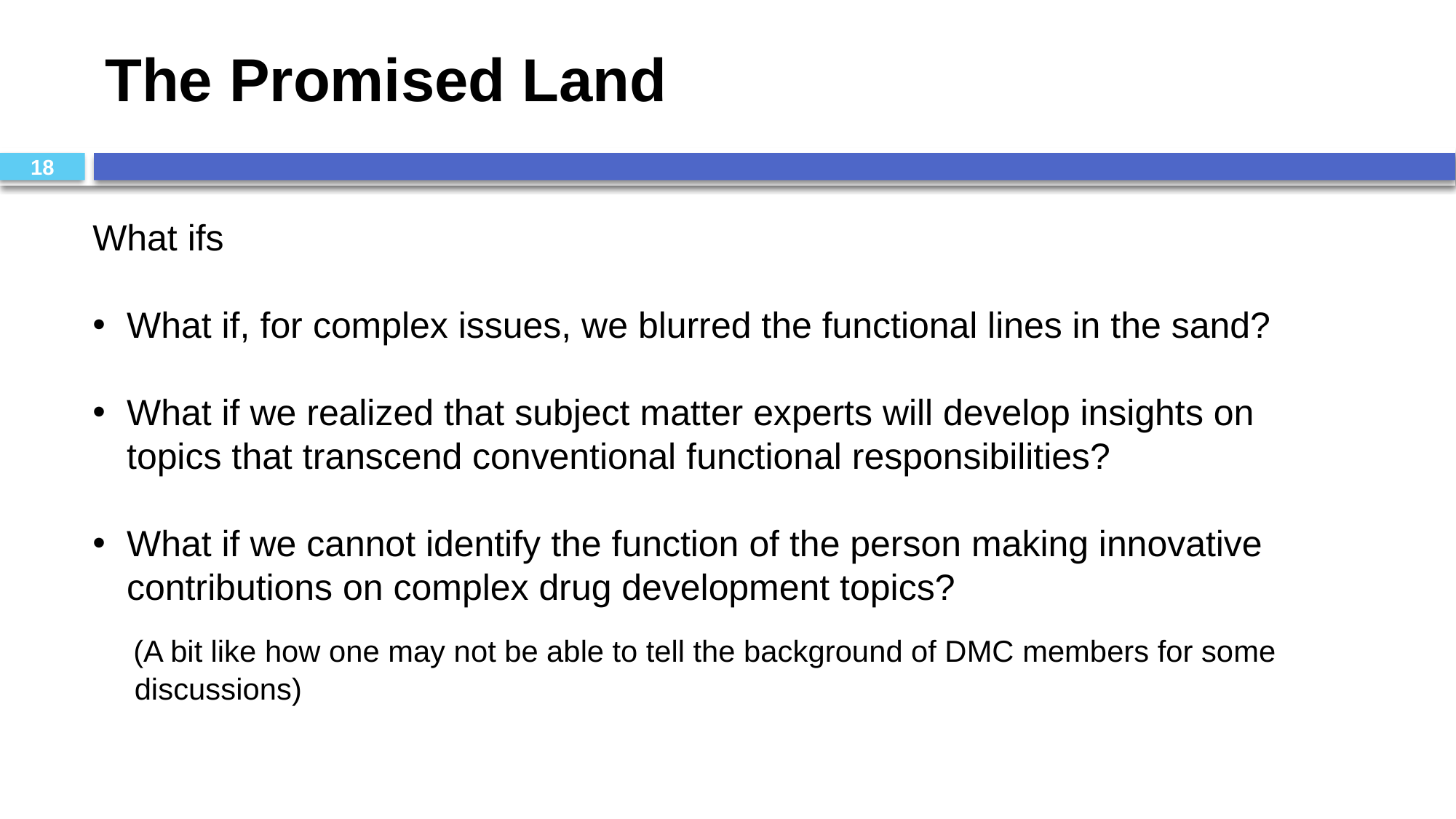

# The Promised Land
18
What ifs

What if, for complex issues, we blurred the functional lines in the sand?

What if we realized that subject matter experts will develop insights on topics that transcend conventional functional responsibilities?

What if we cannot identify the function of the person making innovative contributions on complex drug development topics?

    (A bit like how one may not be able to tell the background of DMC members for some
     discussions)